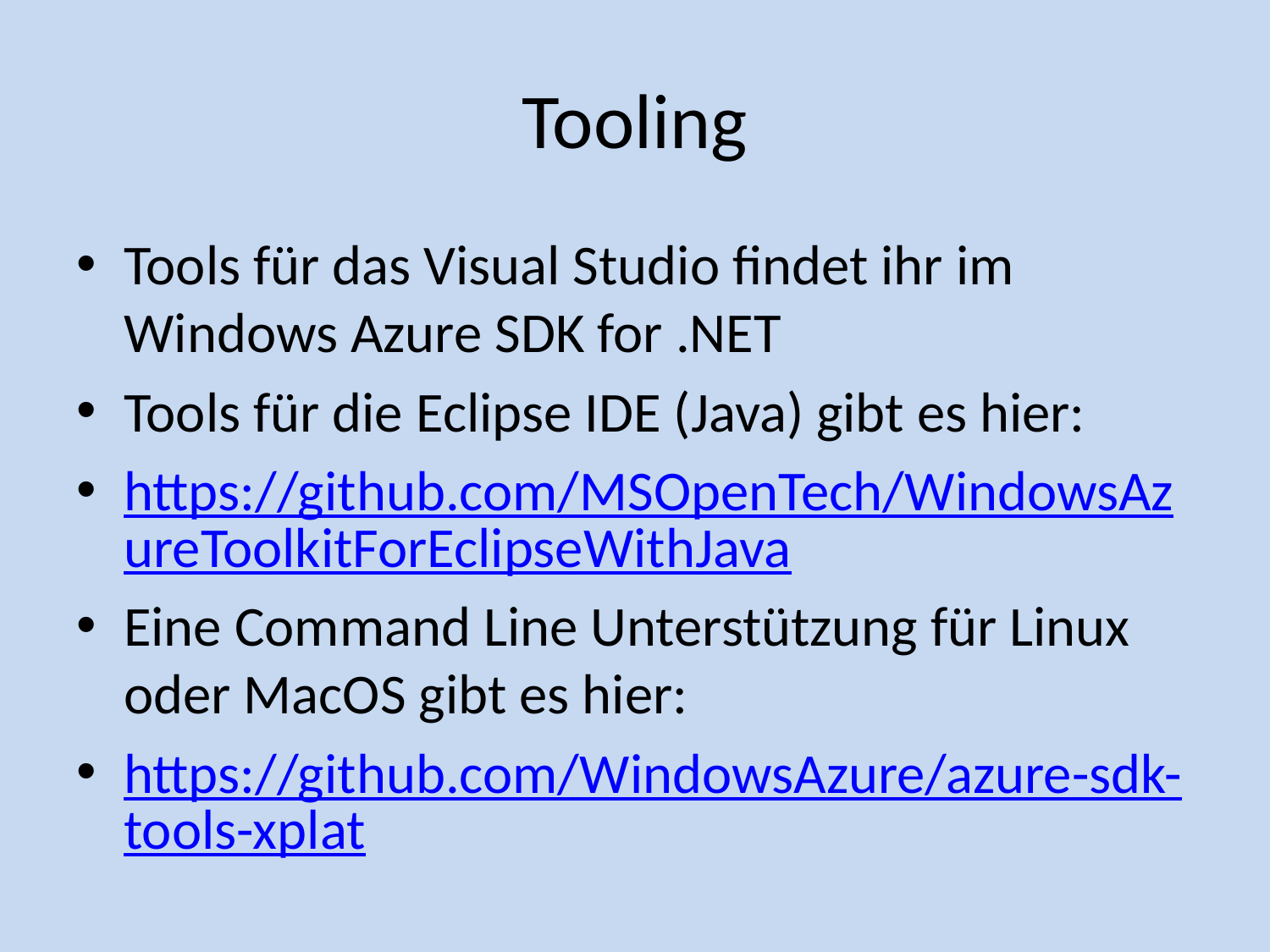

# Tooling
Tools für das Visual Studio findet ihr im Windows Azure SDK for .NET
Tools für die Eclipse IDE (Java) gibt es hier:
https://github.com/MSOpenTech/WindowsAzureToolkitForEclipseWithJava
Eine Command Line Unterstützung für Linux oder MacOS gibt es hier:
https://github.com/WindowsAzure/azure-sdk-tools-xplat